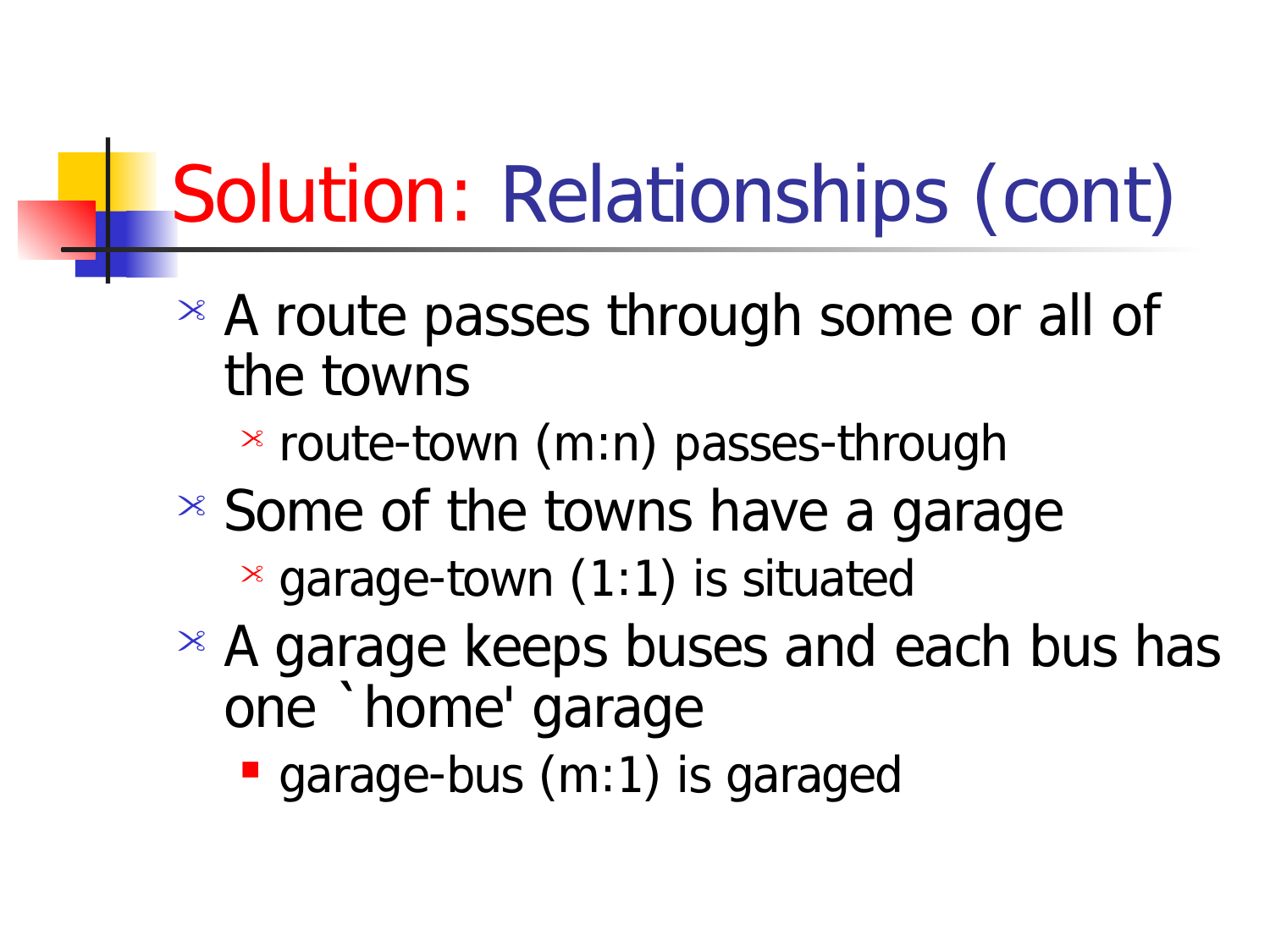

# Solution: Relationships (cont)
A route passes through some or all of the towns
route-town (m:n) passes-through
Some of the towns have a garage
garage-town (1:1) is situated
A garage keeps buses and each bus has one `home' garage
garage-bus (m:1) is garaged